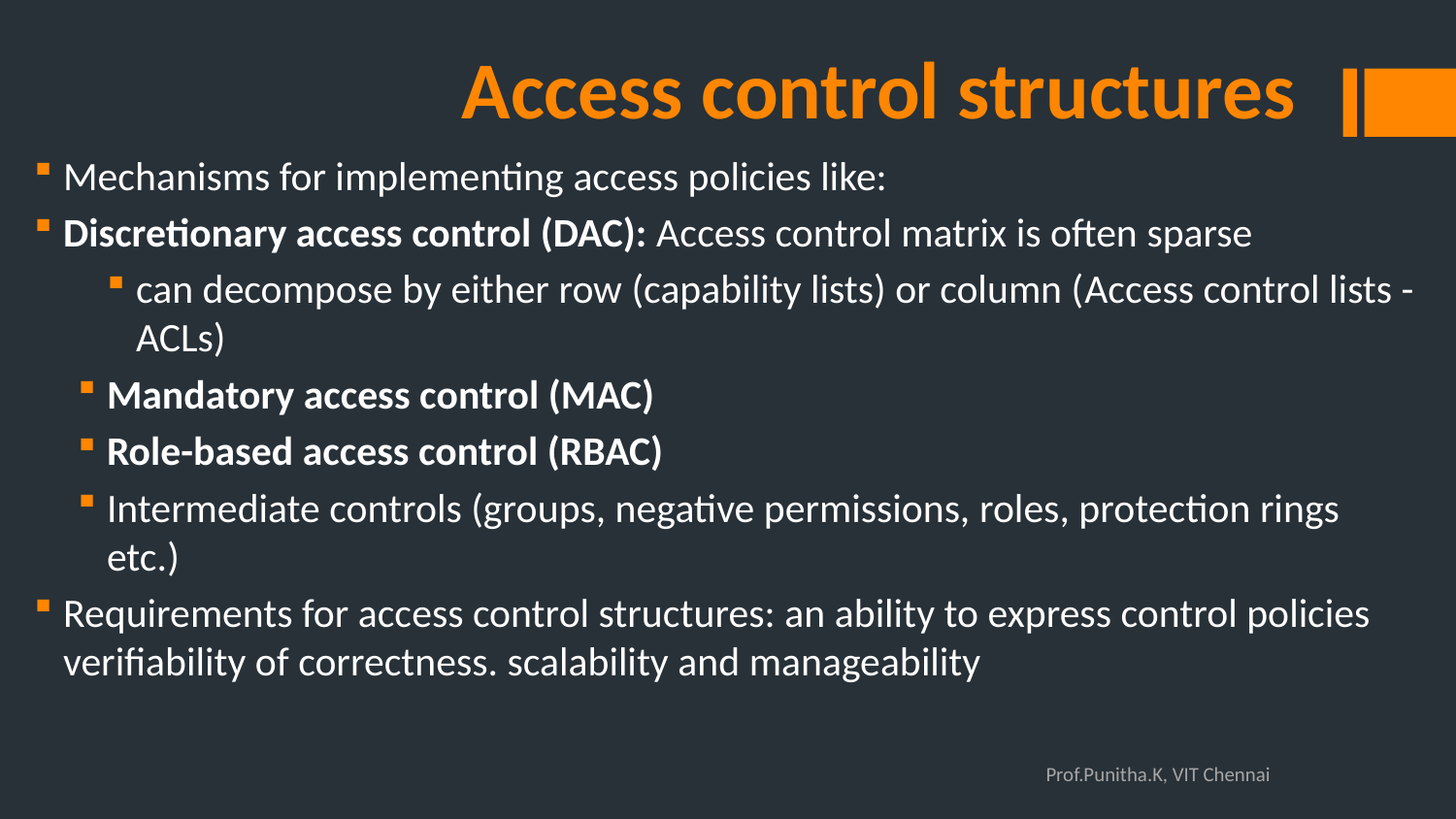

# Access control structures
Mechanisms for implementing access policies like:
Discretionary access control (DAC): Access control matrix is often sparse
can decompose by either row (capability lists) or column (Access control lists - ACLs)
Mandatory access control (MAC)
Role-based access control (RBAC)
Intermediate controls (groups, negative permissions, roles, protection rings etc.)
Requirements for access control structures: an ability to express control policies verifiability of correctness. scalability and manageability

Prof.Punitha.K, VIT Chennai